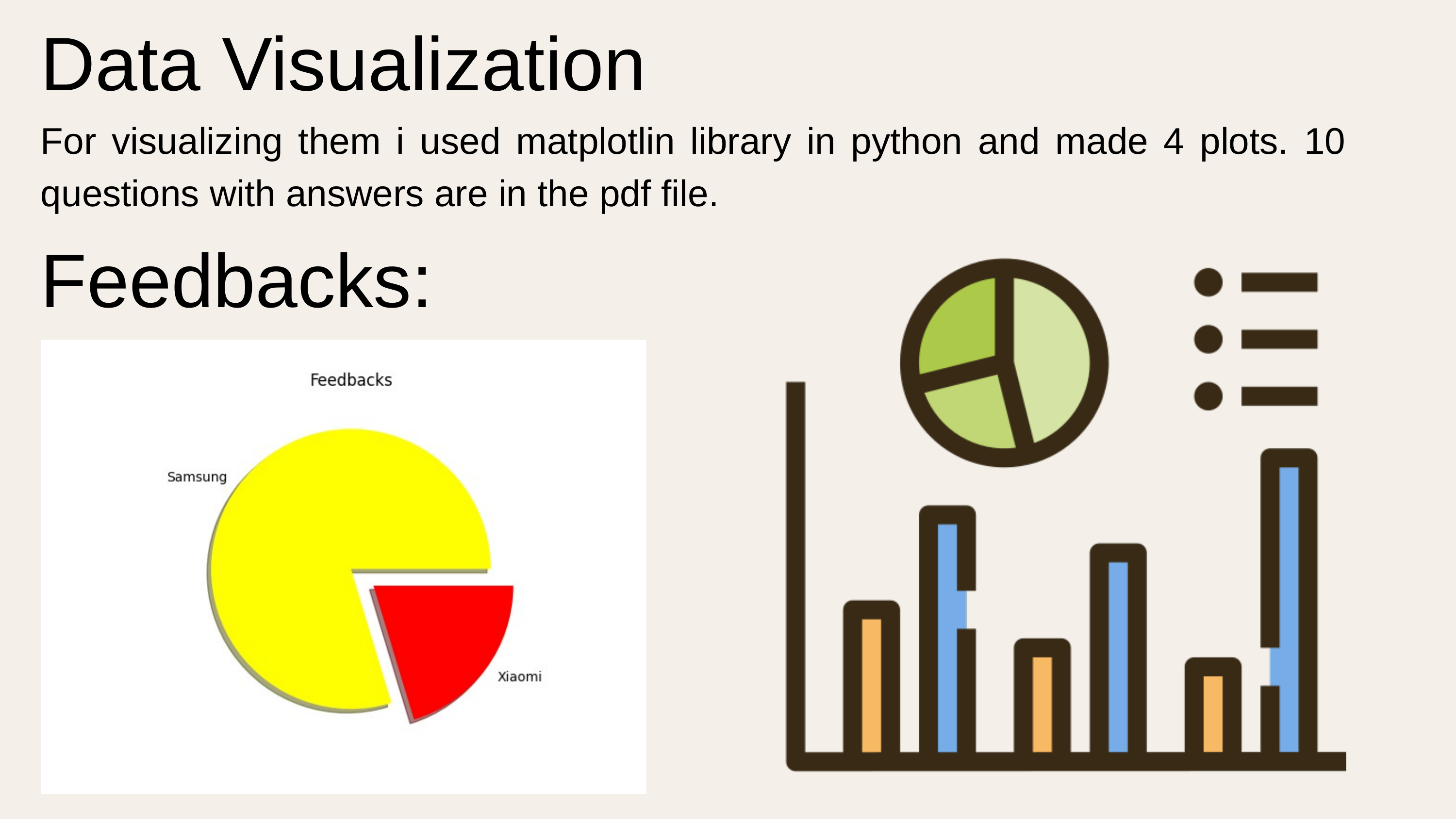

Data Visualization
For visualizing them i used matplotlin library in python and made 4 plots. 10 questions with answers are in the pdf file.
Feedbacks: